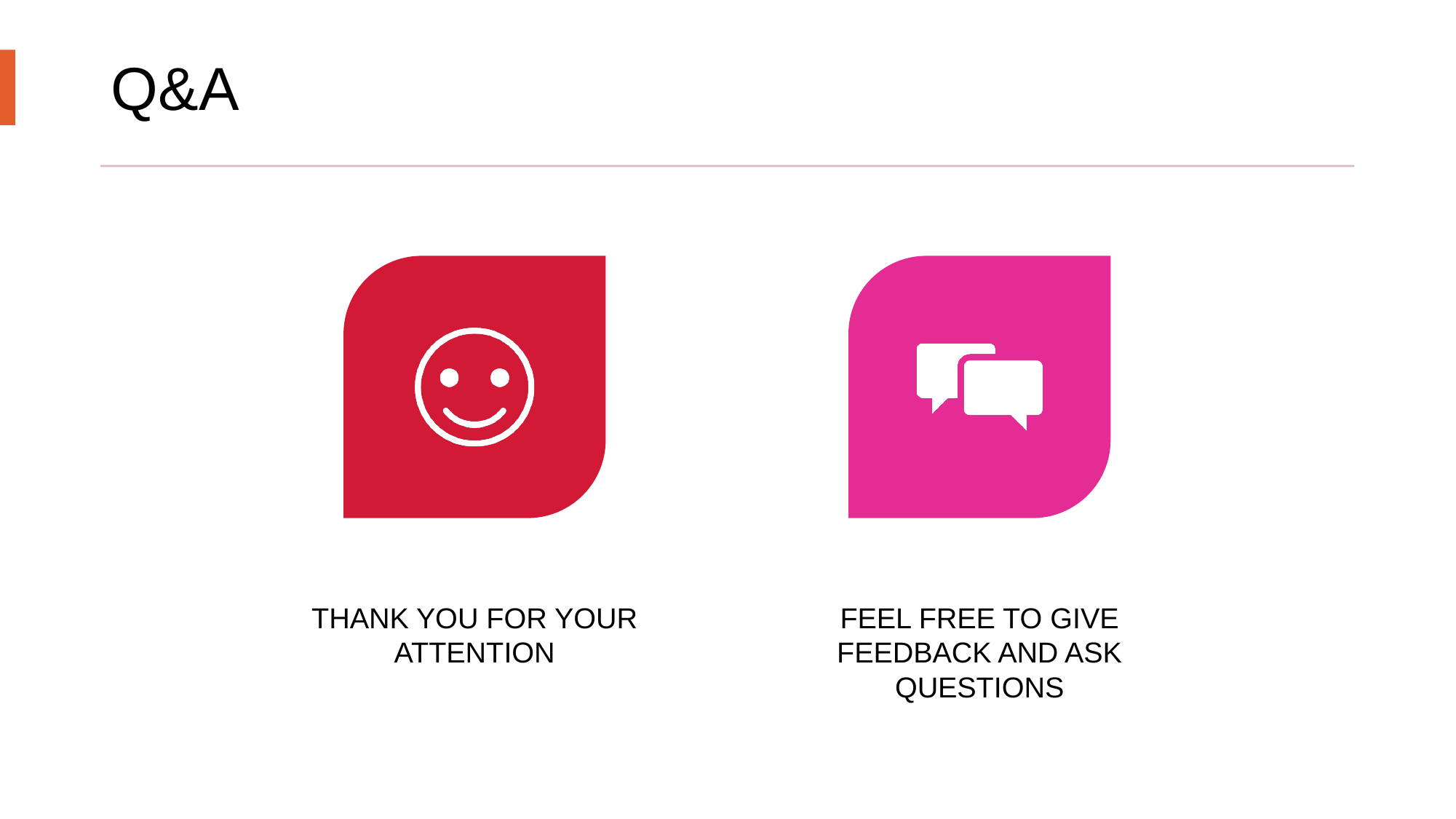

# Q&A

Thank you for your attention
Feel free to give feedback and ask questions